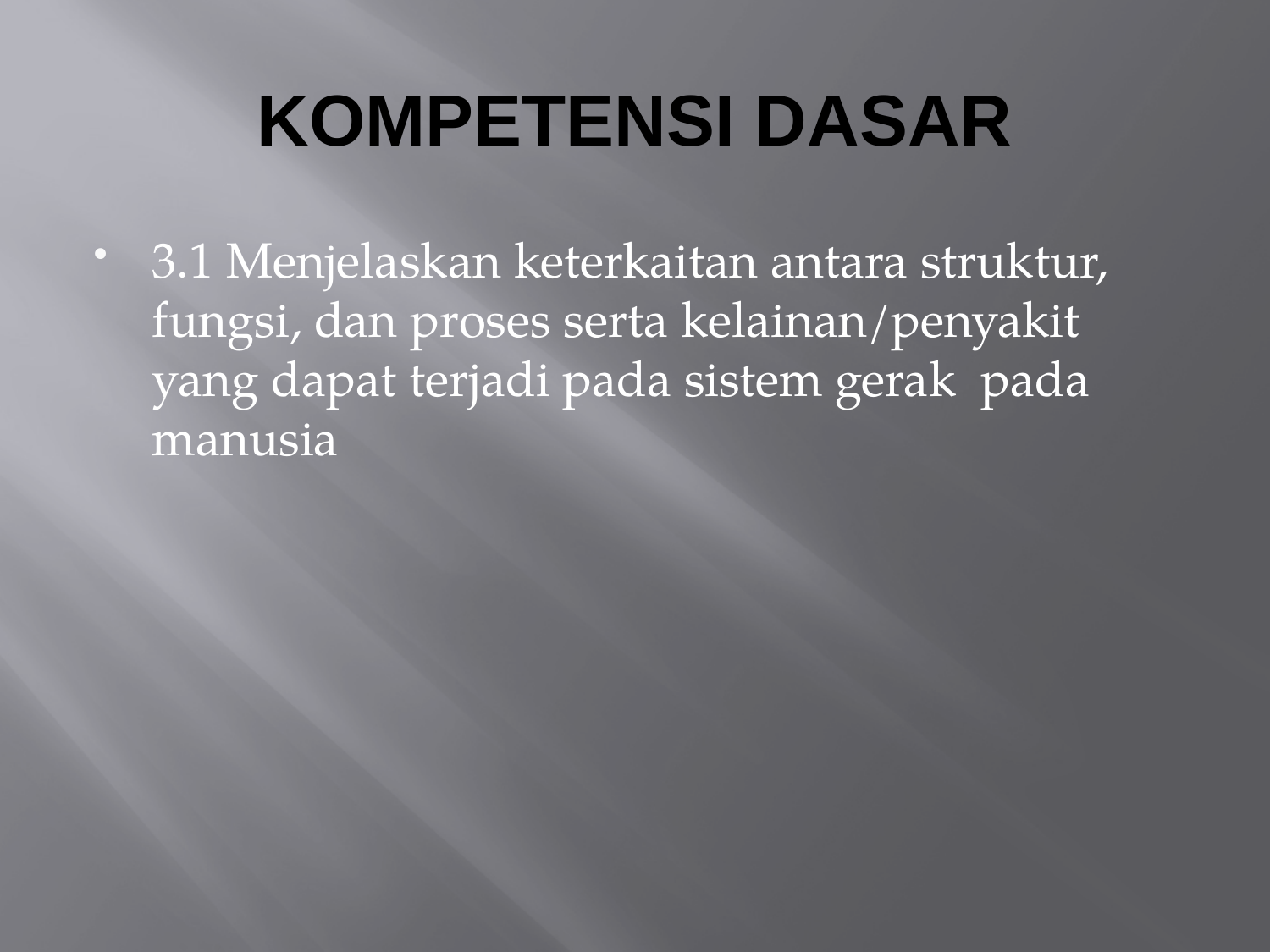

# KOMPETENSI DASAR
3.1 Menjelaskan keterkaitan antara struktur, fungsi, dan proses serta kelainan/penyakit yang dapat terjadi pada sistem gerak  pada manusia